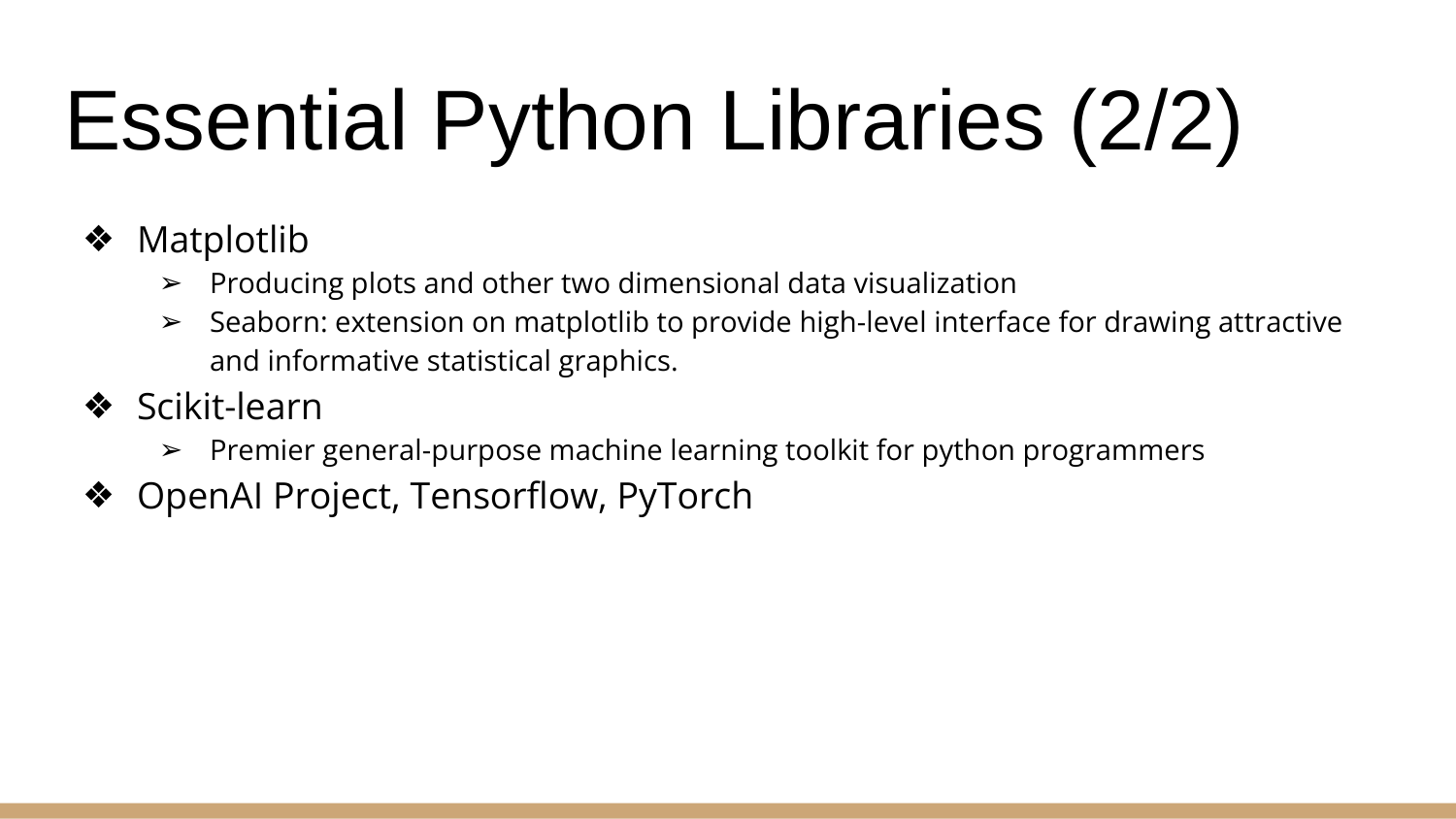

# Essential Python Libraries (2/2)
Matplotlib
Producing plots and other two dimensional data visualization
Seaborn: extension on matplotlib to provide high-level interface for drawing attractive and informative statistical graphics.
Scikit-learn
Premier general-purpose machine learning toolkit for python programmers
OpenAI Project, Tensorflow, PyTorch